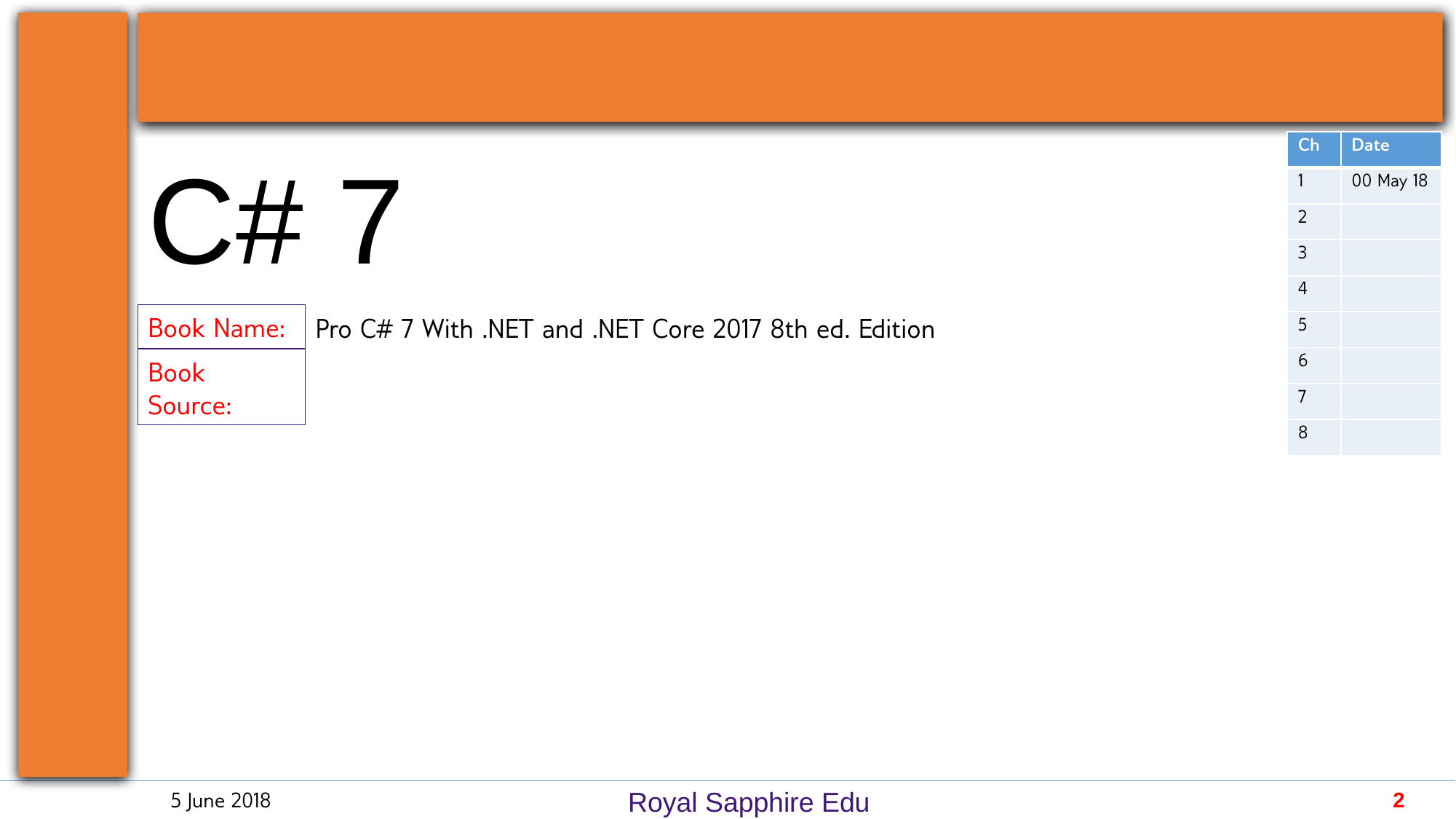

C# 7
| Ch | Date |
| --- | --- |
| 1 | 00 May 18 |
| 2 |  |
| 3 |  |
| 4 |  |
| 5 |  |
| 6 |  |
| 7 |  |
| 8 |  |
Pro C# 7 With .NET and .NET Core 2017 8th ed. Edition

5 June 2018
2